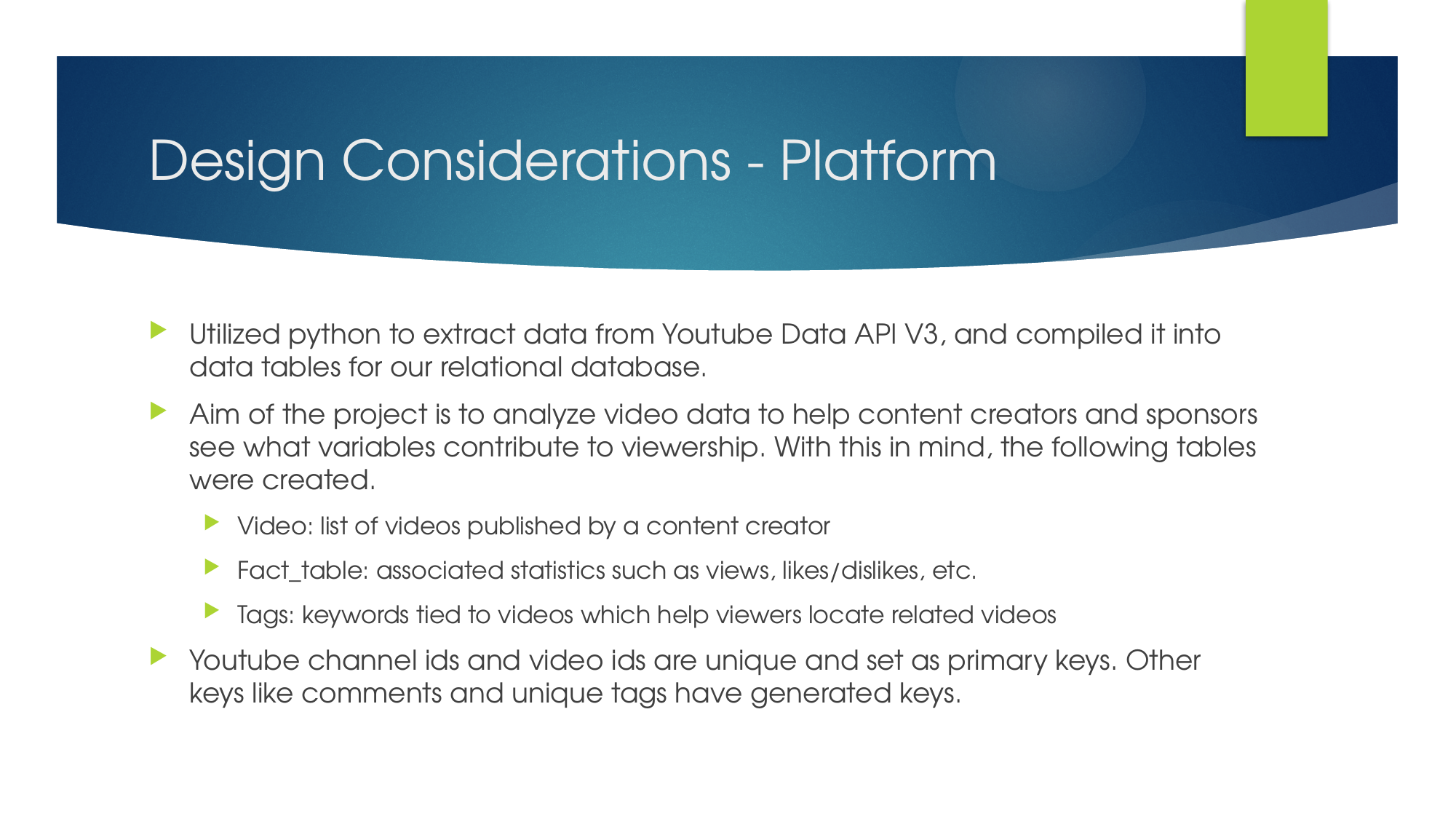

# Design Considerations - Platform
Utilized python to extract data from Youtube Data API V3, and compiled it into data tables for our relational database.
Aim of the project is to analyze video data to help content creators and sponsors see what variables contribute to viewership. With this in mind, the following tables were created.
Video: list of videos published by a content creator
Fact_table: associated statistics such as views, likes/dislikes, etc.
Tags: keywords tied to videos which help viewers locate related videos
Youtube channel ids and video ids are unique and set as primary keys. Other keys like comments and unique tags have generated keys.